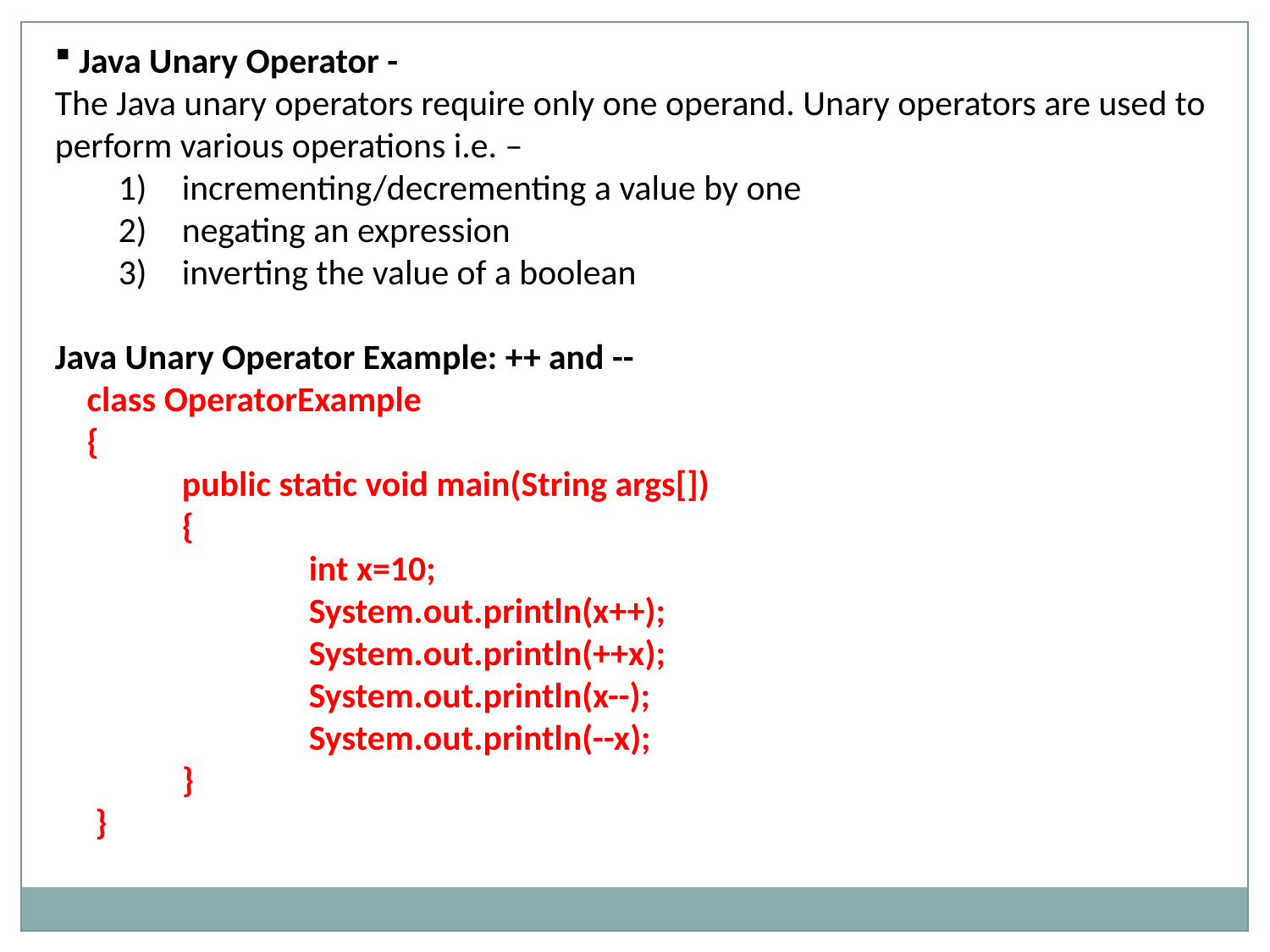

Java Unary Operator -
The Java unary operators require only one operand. Unary operators are used to perform various operations i.e. –
incrementing/decrementing a value by one
negating an expression
inverting the value of a boolean

Java Unary Operator Example: ++ and --
    class OperatorExample
    {
    	public static void main(String args[])
	{
    		int x=10;
    		System.out.println(x++);
    		System.out.println(++x);
    		System.out.println(x--);
    		System.out.println(--x);
    	}
     }